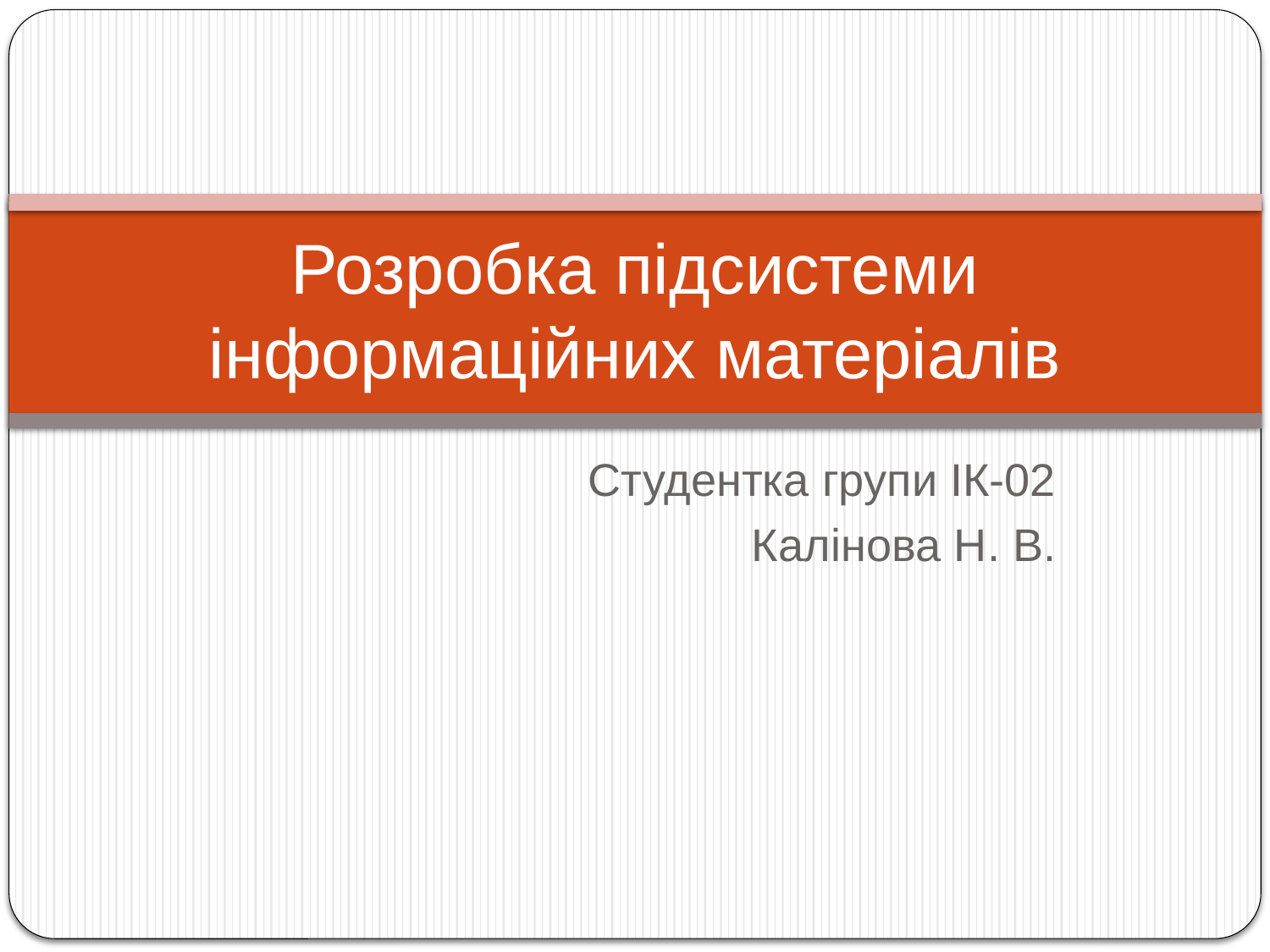

# Розробка підсистеми інформаційних матеріалів
Студентка групи ІК-02
Калінова Н. В.